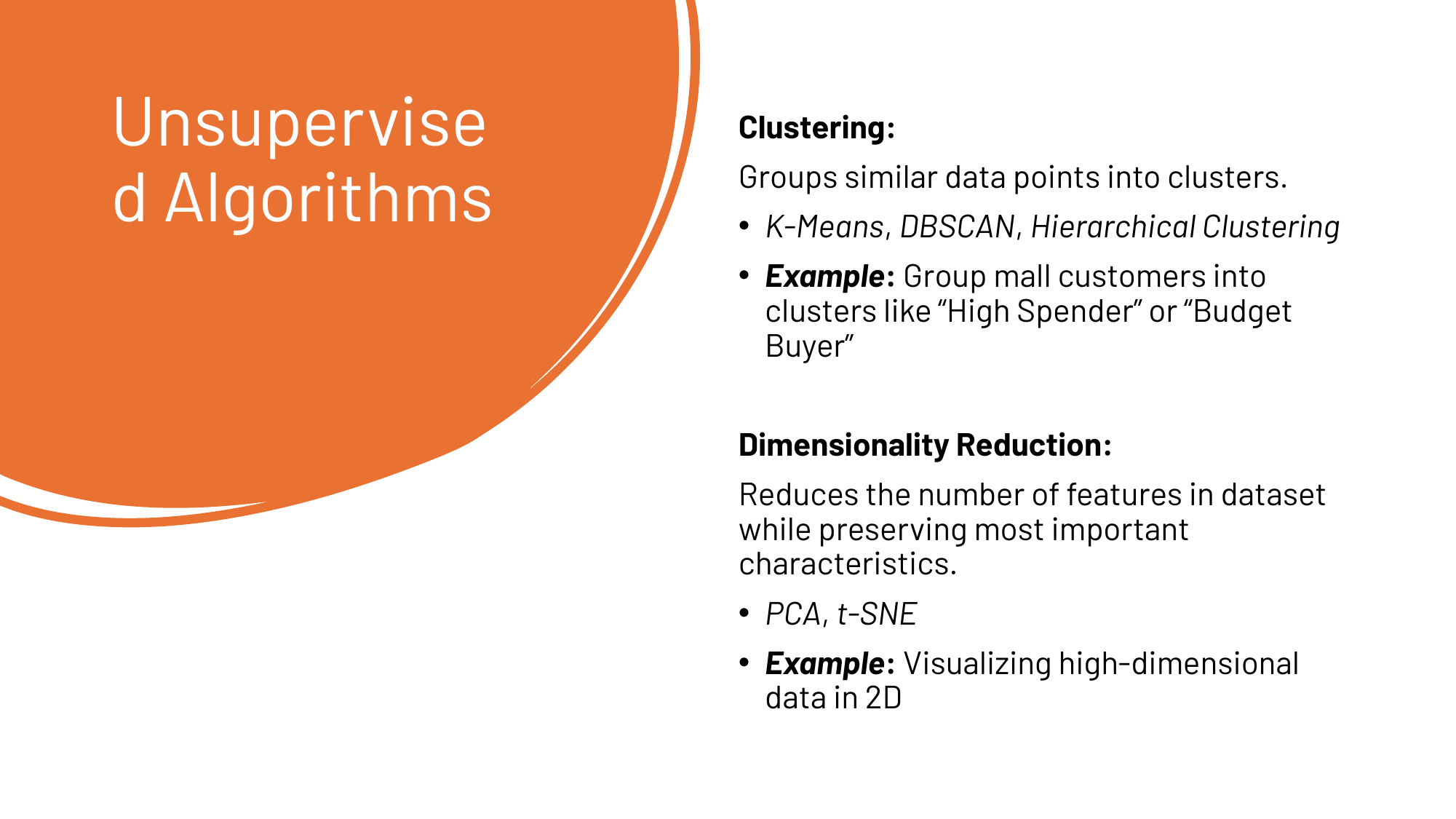

# Unsupervised Algorithms
Clustering:
Groups similar data points into clusters.
K-Means, DBSCAN, Hierarchical Clustering
Example: Group mall customers into clusters like “High Spender” or “Budget Buyer”

Dimensionality Reduction:
Reduces the number of features in dataset while preserving most important characteristics.
PCA, t-SNE
Example: Visualizing high-dimensional data in 2D